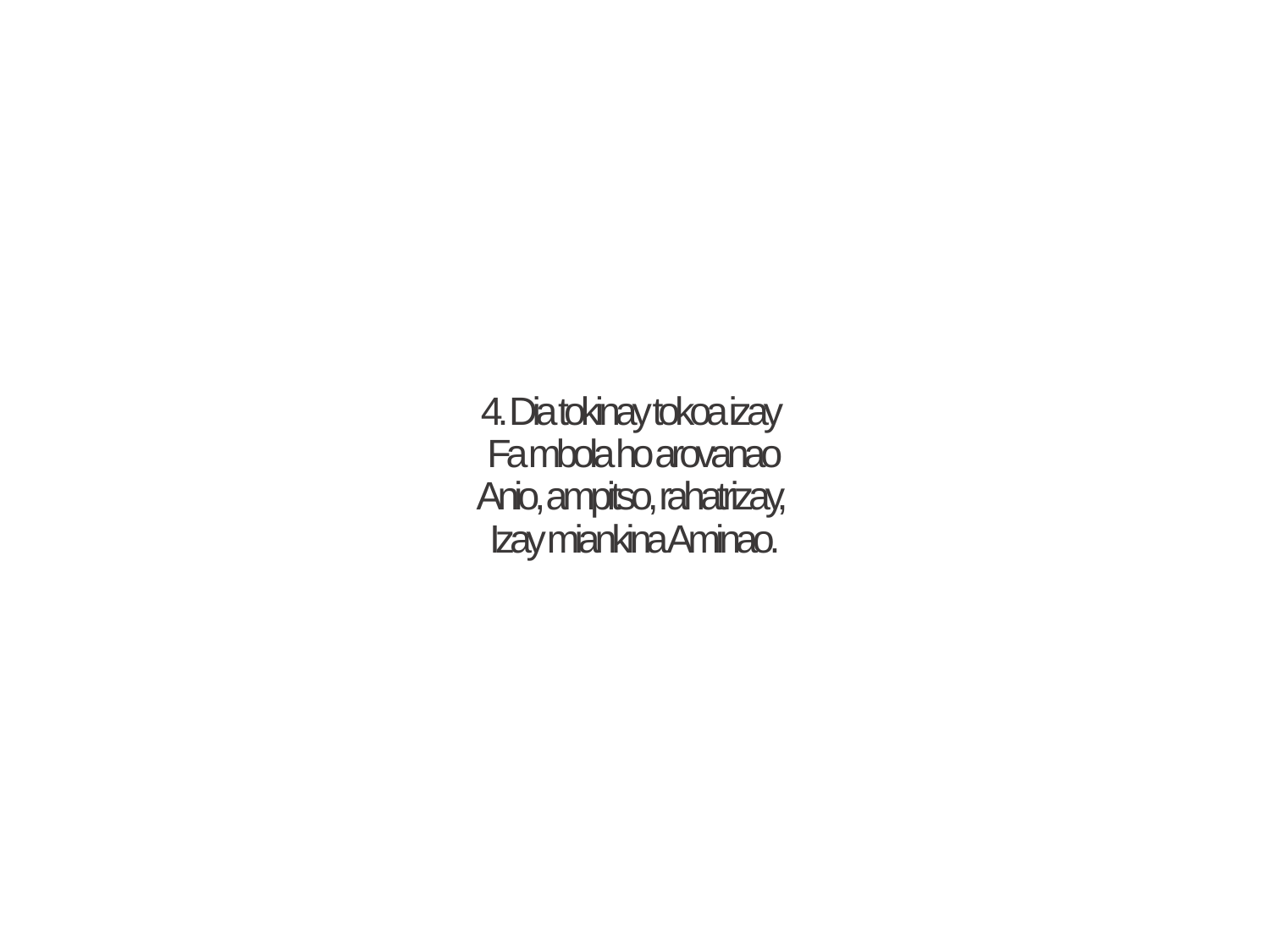

4. Dia tokinay tokoa izay
Fa mbola ho arovanao
Anio, ampitso, rahatrizay,
Izay miankina Aminao.